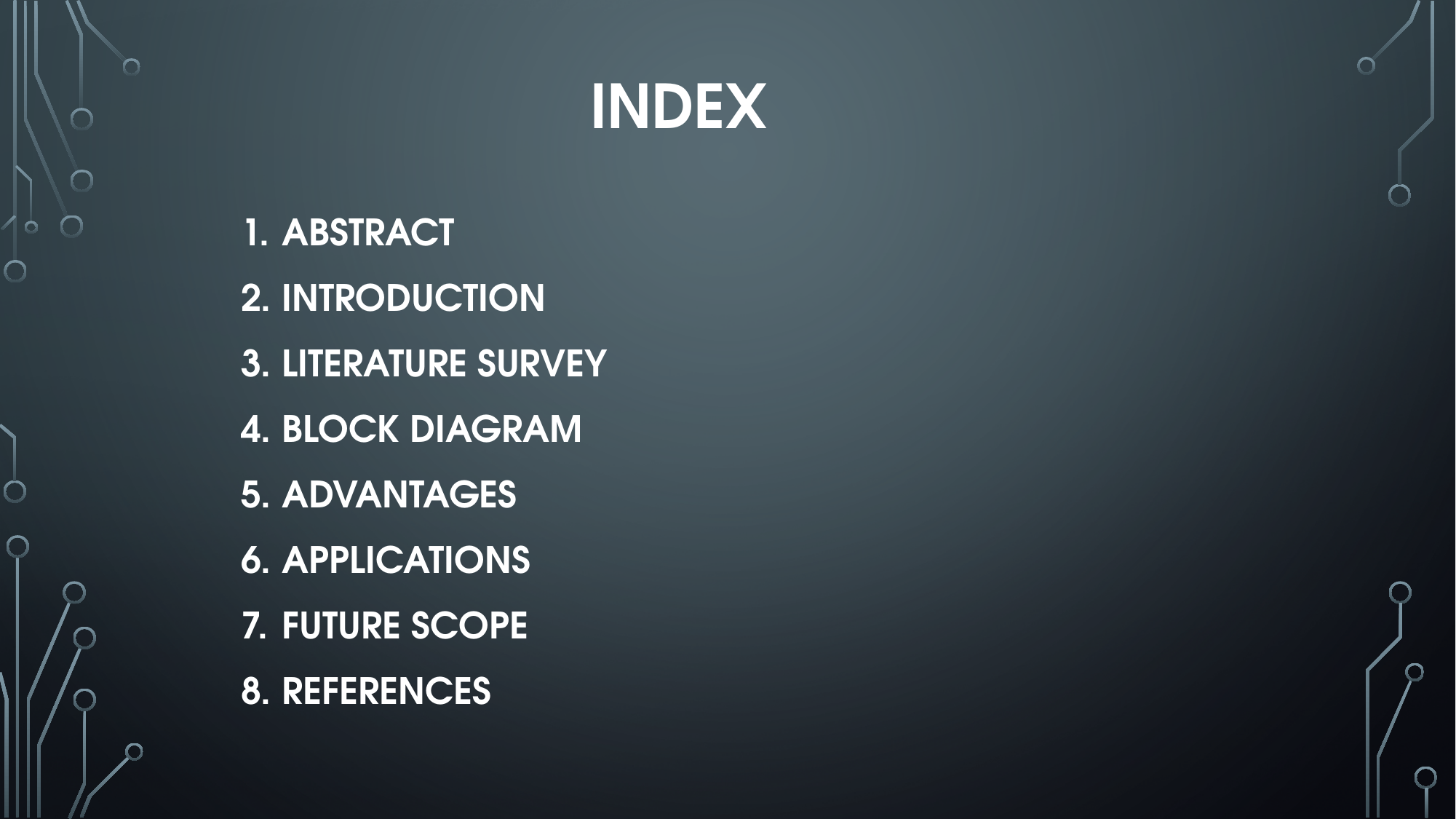

INDEX
ABSTRACT
INTRODUCTION
LITERATURE SURVEY
BLOCK DIAGRAM
ADVANTAGES
APPLICATIONS
FUTURE SCOPE
REFERENCES